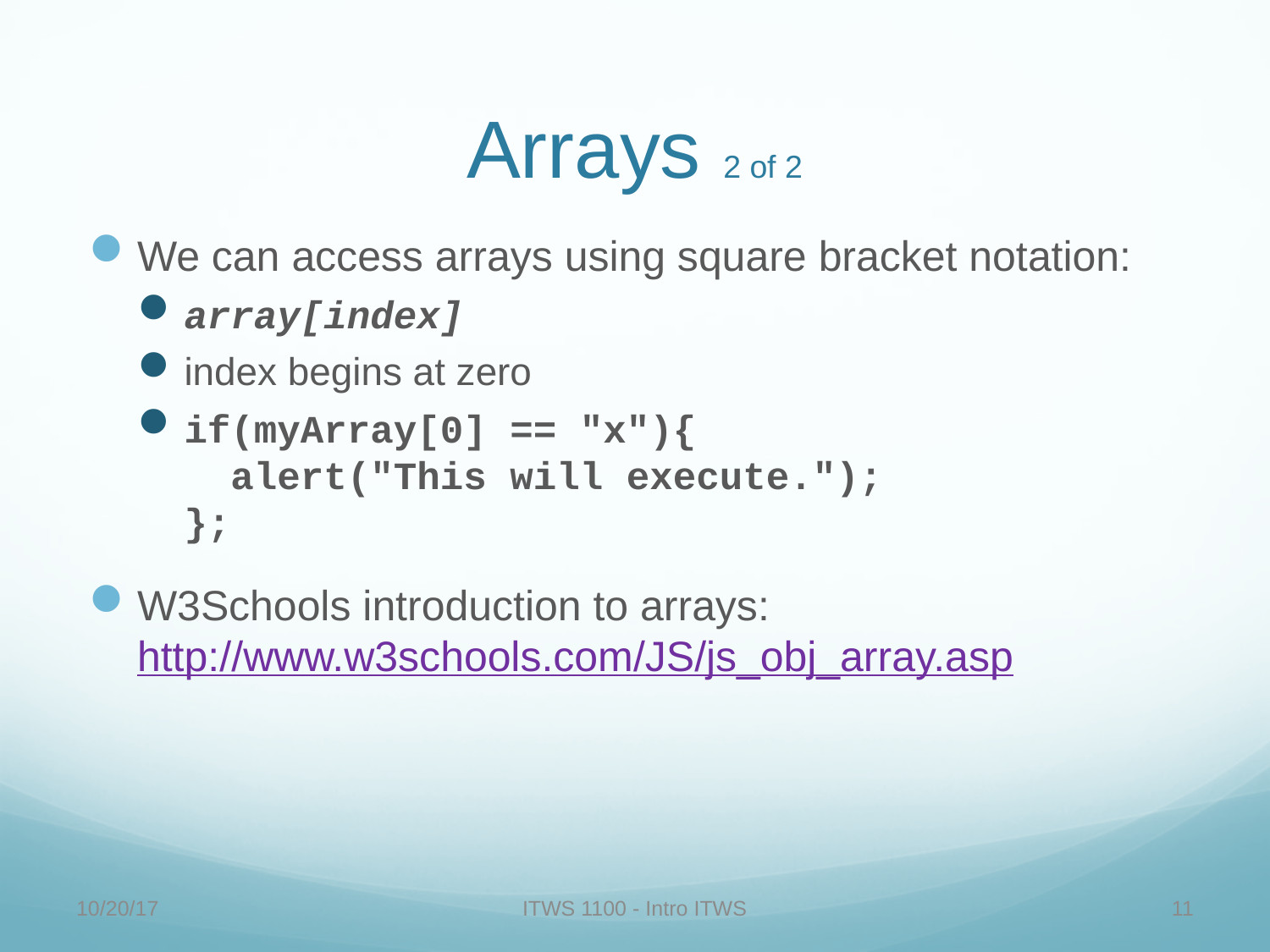

# Arrays 2 of 2
We can access arrays using square bracket notation:
array[index]
index begins at zero
if(myArray[0] == "x"){
  alert("This will execute.");
};
W3Schools introduction to arrays: http://www.w3schools.com/JS/js_obj_array.asp

10/20/17
ITWS 1100 - Intro ITWS
11